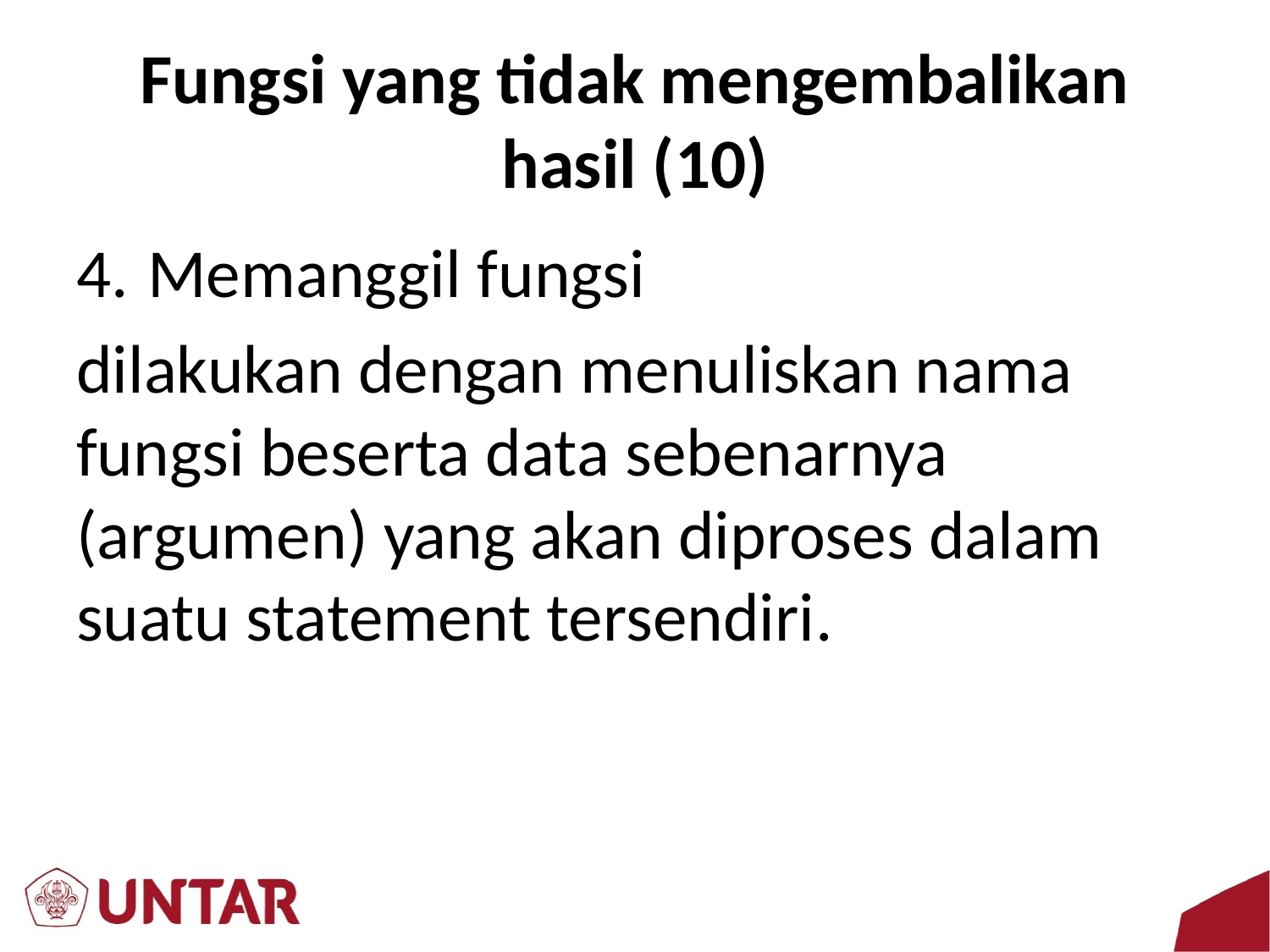

# Fungsi yang tidak mengembalikan hasil (10)
Memanggil fungsi
dilakukan dengan menuliskan nama fungsi beserta data sebenarnya (argumen) yang akan diproses dalam suatu statement tersendiri.